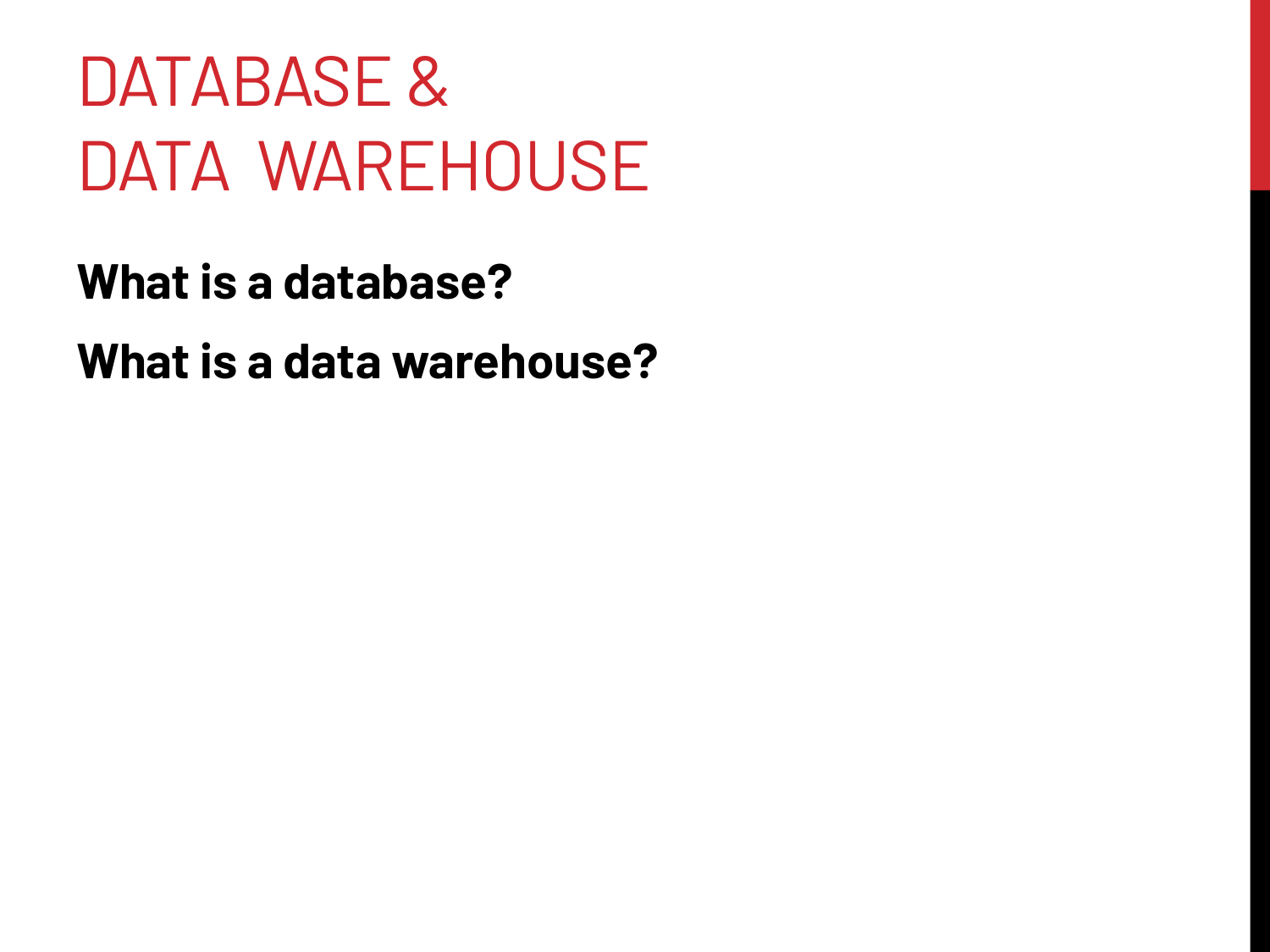

# Database & Data  WareHouse
What is a database?
What is a data warehouse?